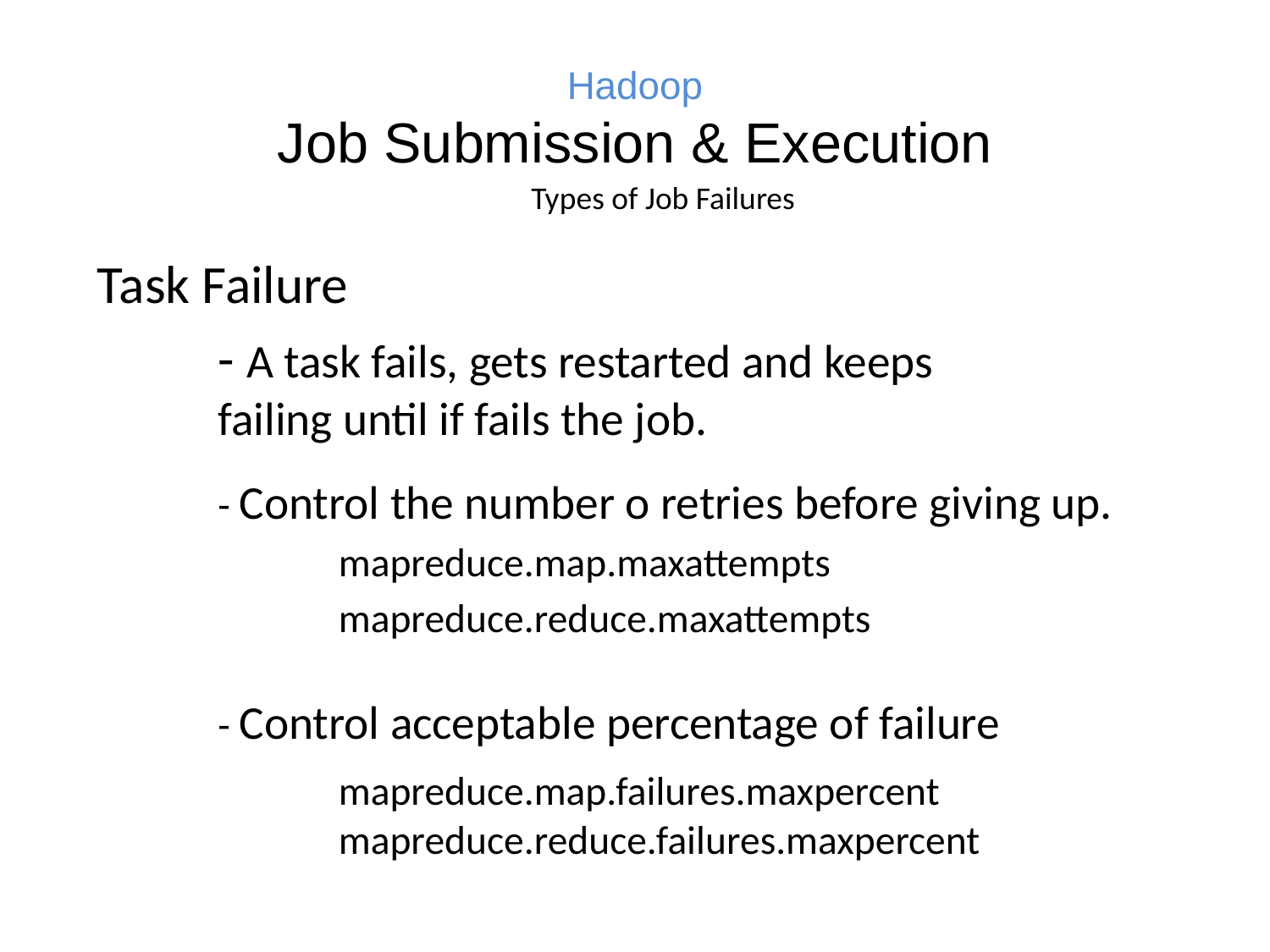

# Hadoop Job Submission & Execution
Types of Job Failures
Task Failure
	- A task fails, gets restarted and keeps
	failing until if fails the job.
	- Control the number o retries before giving up.
		mapreduce.map.maxattempts
		mapreduce.reduce.maxattempts

	- Control acceptable percentage of failure
		mapreduce.map.failures.maxpercent
		mapreduce.reduce.failures.maxpercent